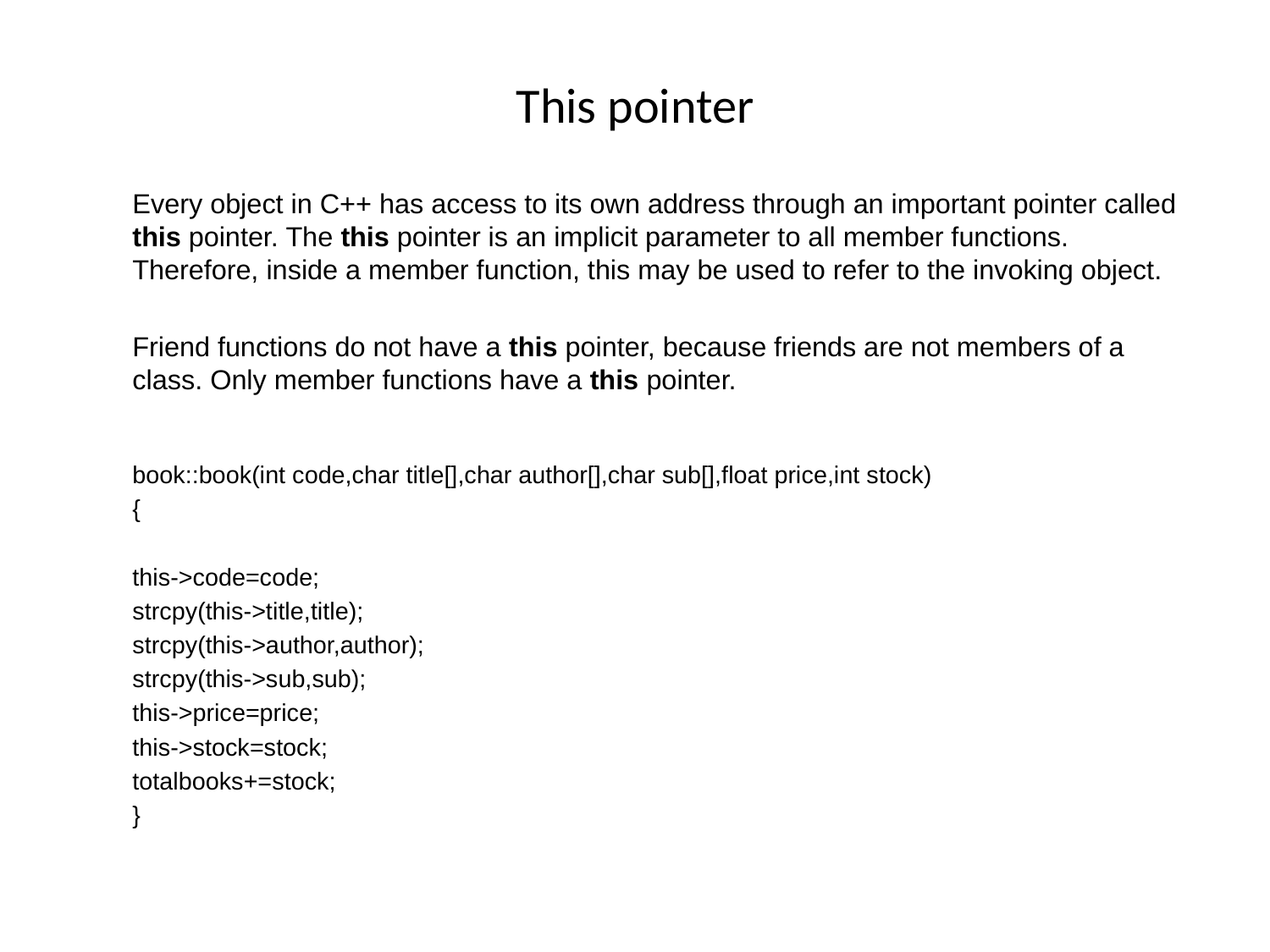

# This pointer
	Every object in C++ has access to its own address through an important pointer called this pointer. The this pointer is an implicit parameter to all member functions. Therefore, inside a member function, this may be used to refer to the invoking object.

	Friend functions do not have a this pointer, because friends are not members of a class. Only member functions have a this pointer.

	book::book(int code,char title[],char author[],char sub[],float price,int stock)
	{

    		this->code=code;
    		strcpy(this->title,title);
    		strcpy(this->author,author);
    		strcpy(this->sub,sub);
    		this->price=price;
    		this->stock=stock;
    		totalbooks+=stock;
	}

15